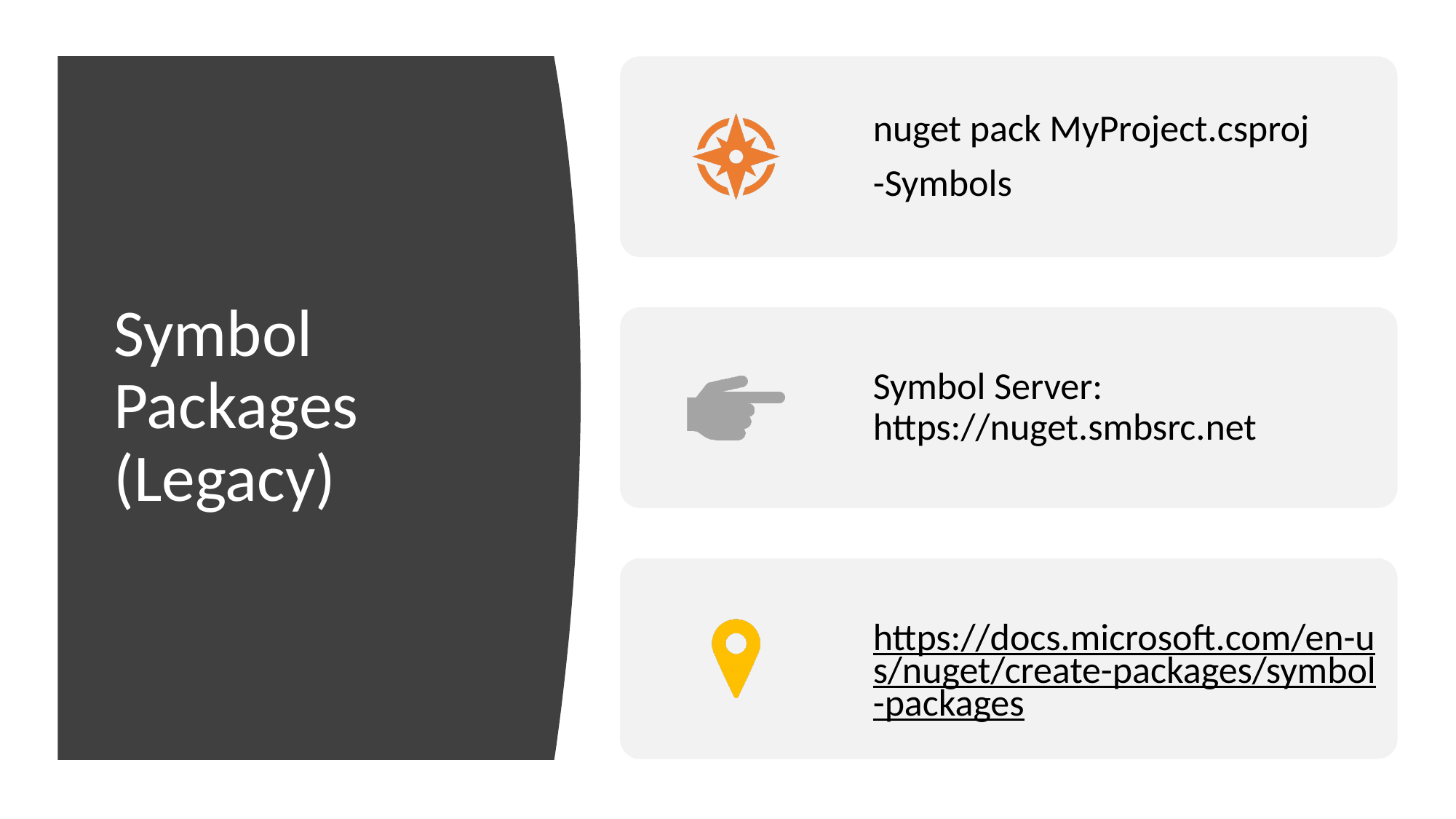

nuget pack MyProject.csproj
-Symbols
Symbol Server: https://nuget.smbsrc.net
https://docs.microsoft.com/en-us/nuget/create-packages/symbol-packages

# Symbol Packages (Legacy)